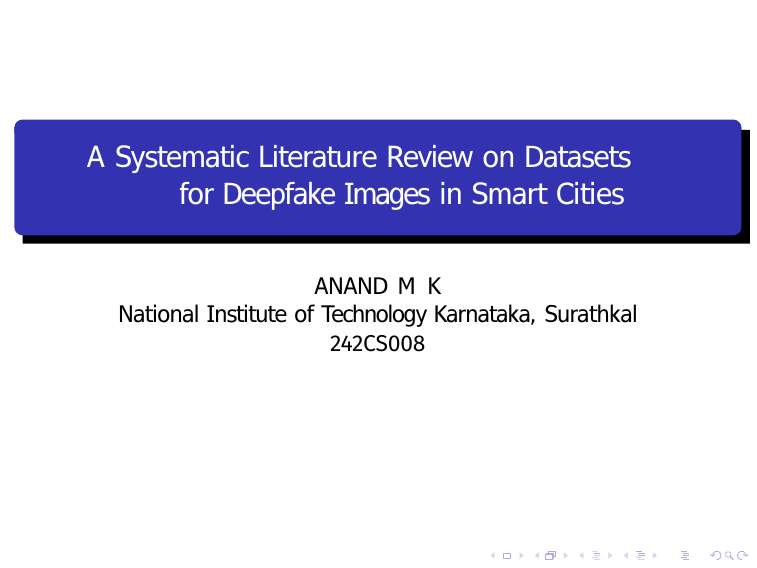

# A Systematic Literature Review on Datasets for Deepfake Images in Smart Cities
ANAND M K
National Institute of Technology Karnataka, Surathkal
242CS008